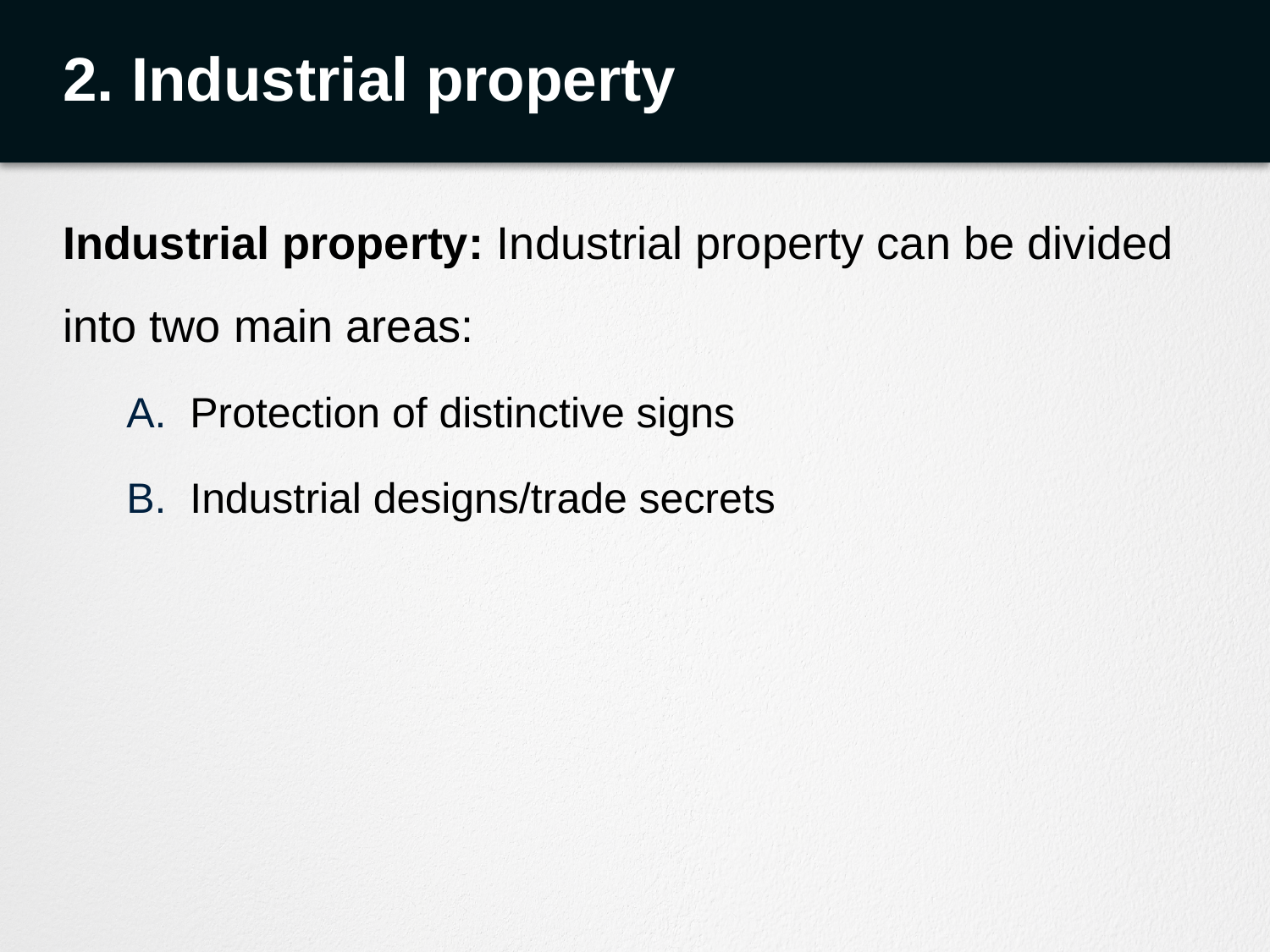

# 2. Industrial property
Industrial property: Industrial property can be divided into two main areas:
Protection of distinctive signs
Industrial designs/trade secrets